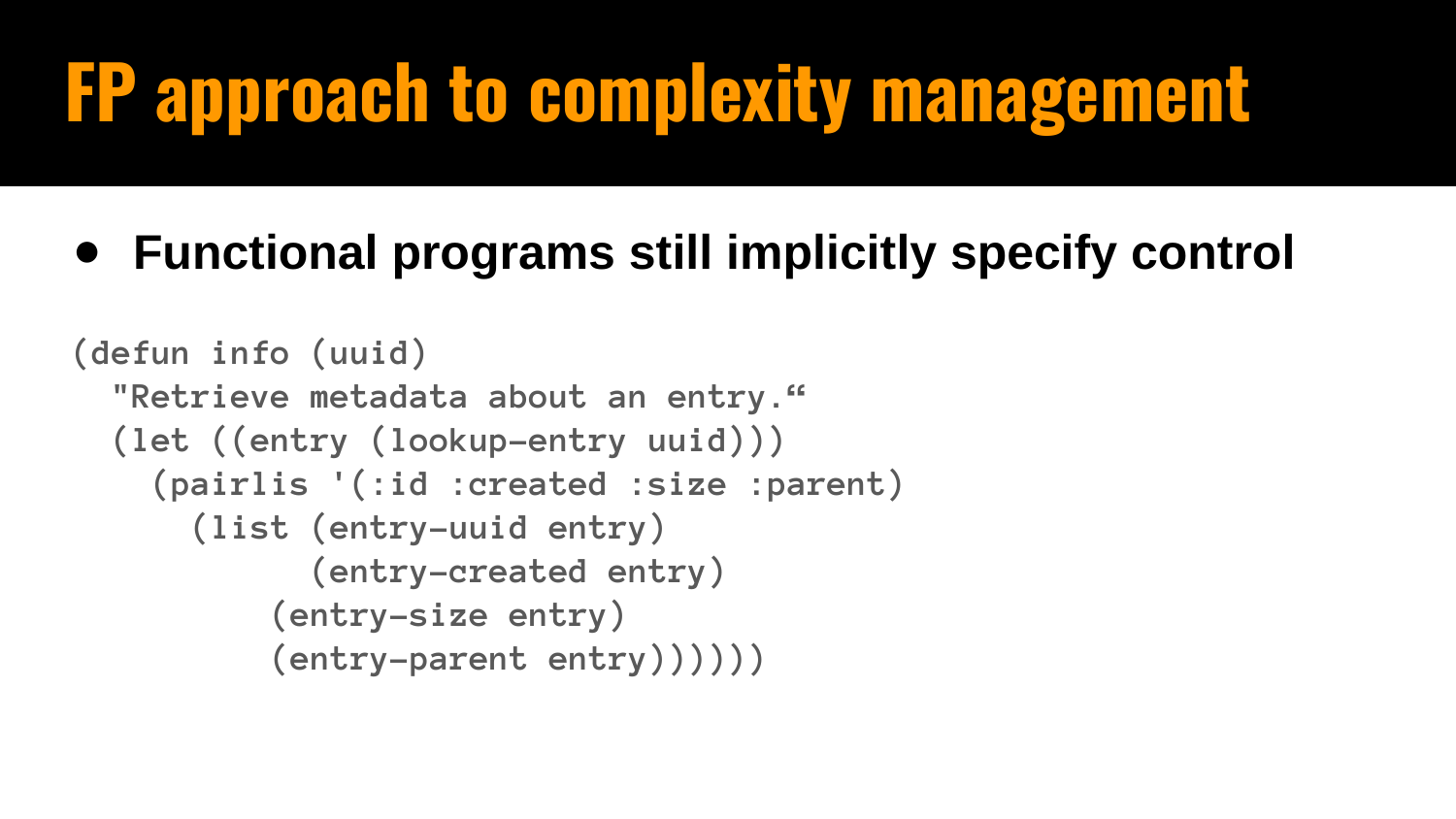

# FP approach to complexity management
Functional programs still implicitly specify control
(defun info (uuid)
  "Retrieve metadata about an entry.“
  (let ((entry (lookup-entry uuid)))
    (pairlis '(:id :created :size :parent)
      (list (entry-uuid entry)
            (entry-created entry)
          (entry-size entry)
          (entry-parent entry))))))